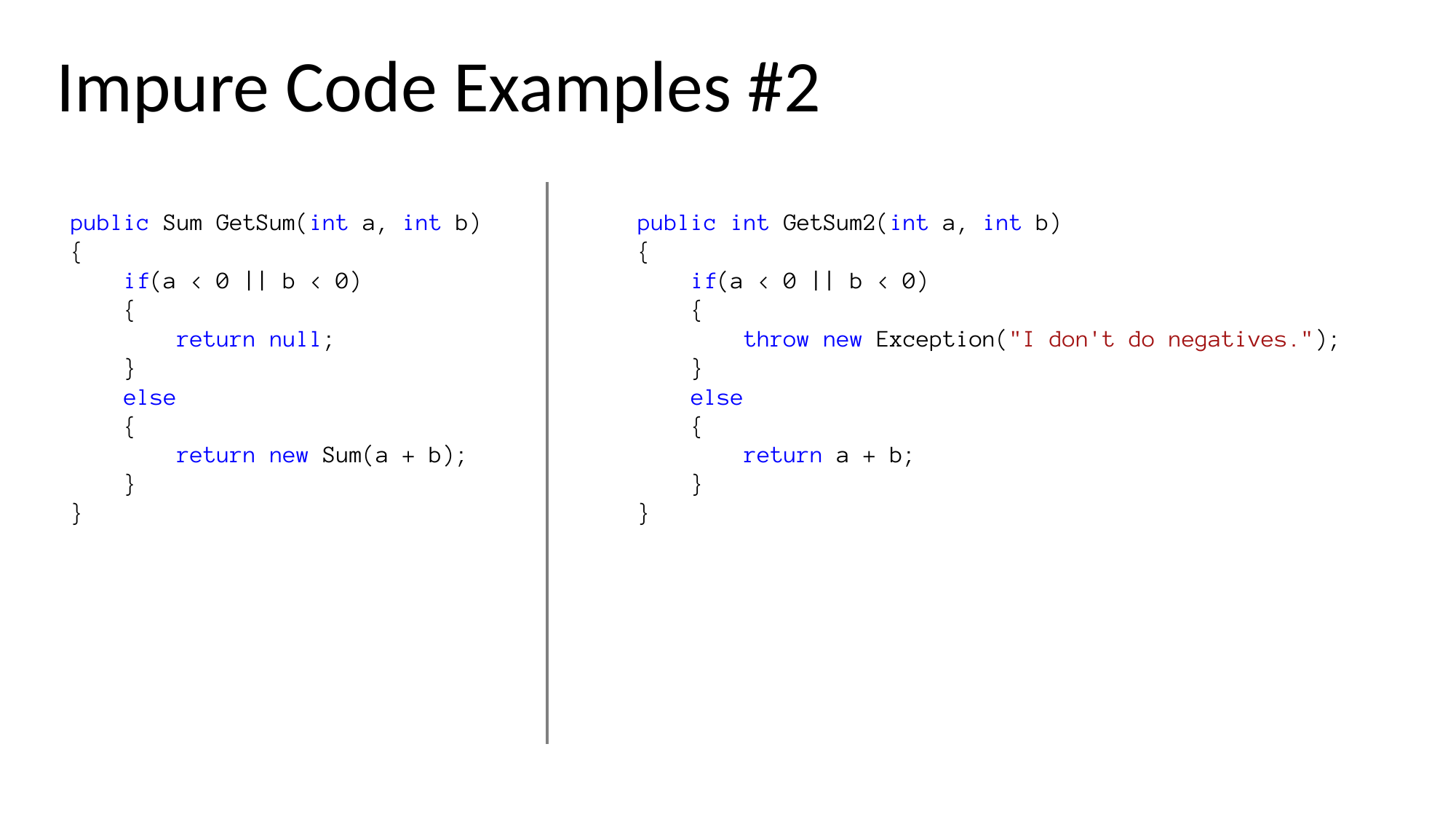

Impure Code Examples #2
public Sum GetSum(int a, int b)
{
    if(a < 0 || b < 0)
    {
        return null;
    }
    else
    {
        return new Sum(a + b);
    }
}

public int GetSum2(int a, int b)
{
    if(a < 0 || b < 0)
    {
        throw new Exception("I don't do negatives.");
    }
    else
    {
        return a + b;
    }
}